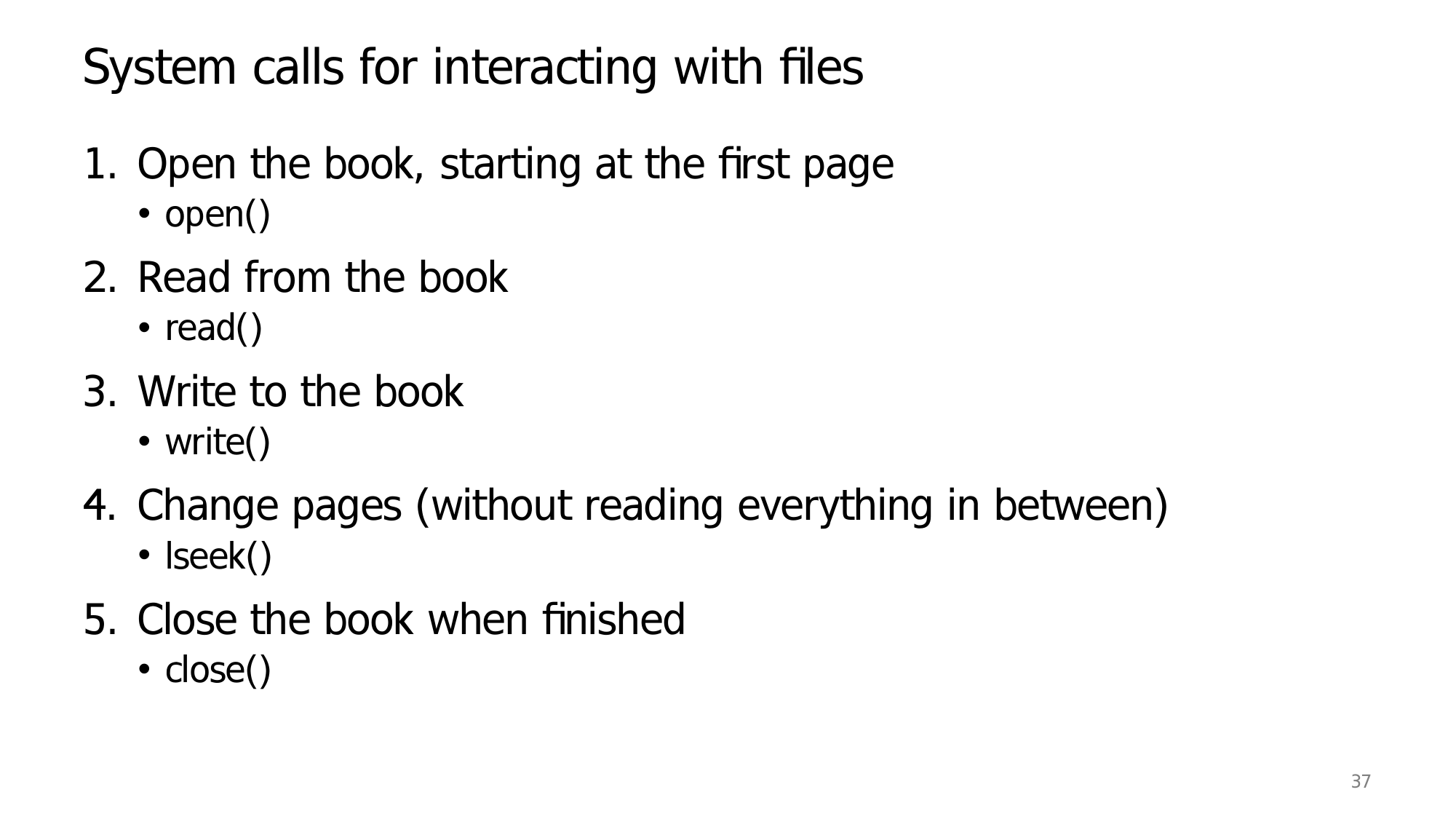

# System calls for interacting with files
Open the book, starting at the first page
open()
Read from the book
read()
Write to the book
write()
Change pages (without reading everything in between)
lseek()
Close the book when finished
close()

37